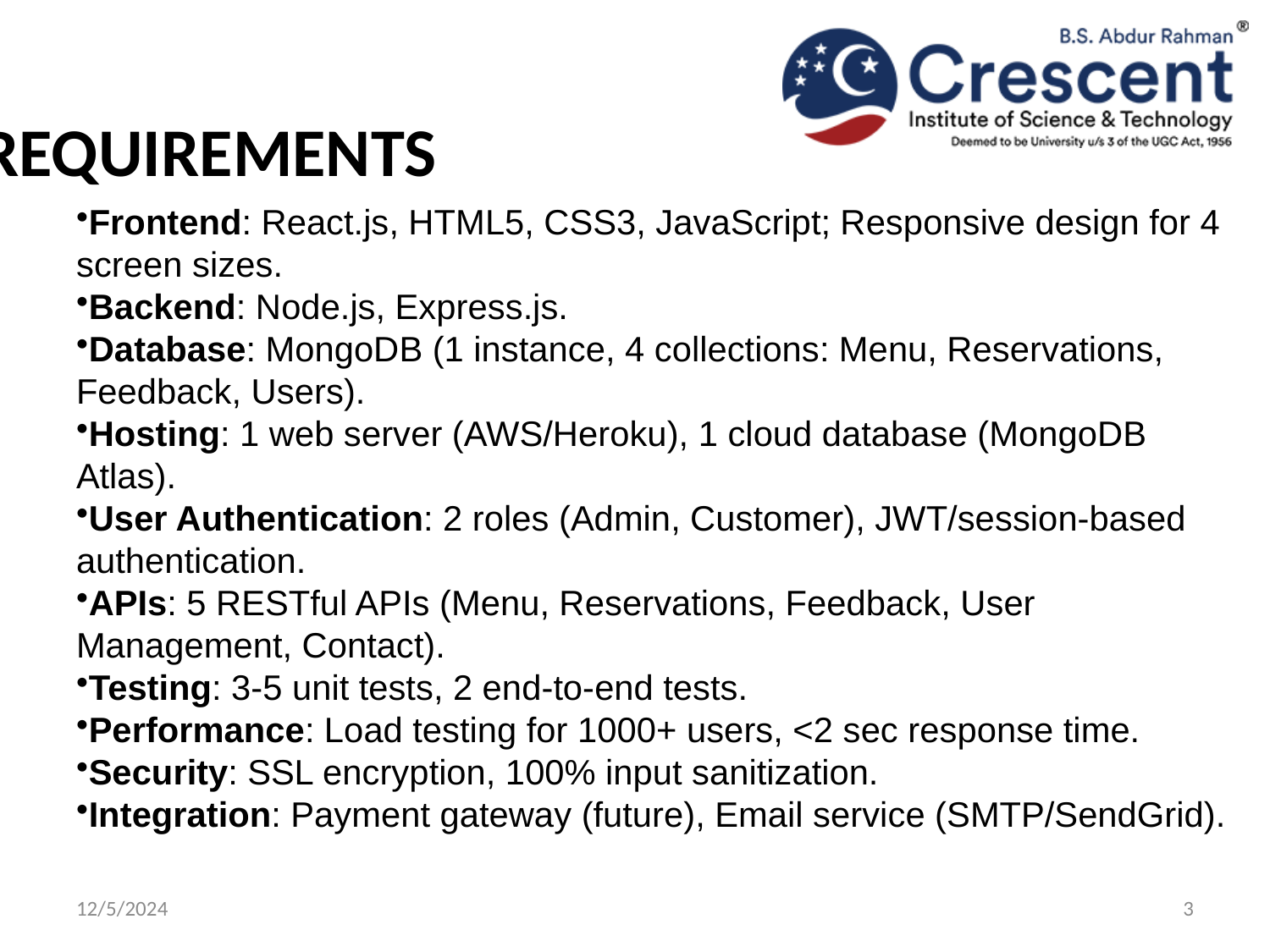

# REQUIREMENTS
Frontend: React.js, HTML5, CSS3, JavaScript; Responsive design for 4 screen sizes.
Backend: Node.js, Express.js.
Database: MongoDB (1 instance, 4 collections: Menu, Reservations, Feedback, Users).
Hosting: 1 web server (AWS/Heroku), 1 cloud database (MongoDB Atlas).
User Authentication: 2 roles (Admin, Customer), JWT/session-based authentication.
APIs: 5 RESTful APIs (Menu, Reservations, Feedback, User Management, Contact).
Testing: 3-5 unit tests, 2 end-to-end tests.
Performance: Load testing for 1000+ users, <2 sec response time.
Security: SSL encryption, 100% input sanitization.
Integration: Payment gateway (future), Email service (SMTP/SendGrid).

12/5/2024
3